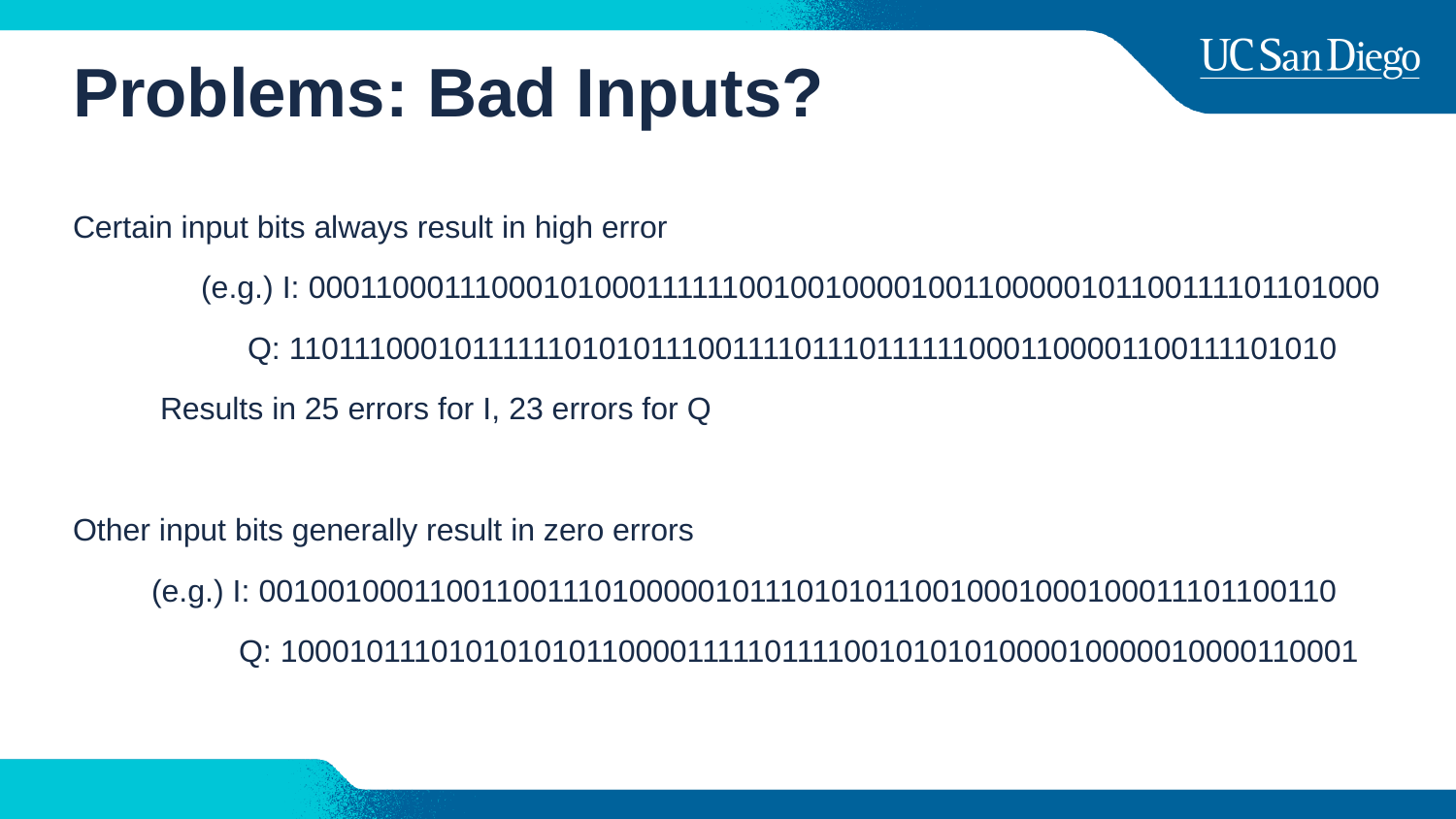

# Problems: Bad Inputs?
Certain input bits always result in high error
	(e.g.) I: 0001100011100010100011111100100100001001100000101100111101101000
                    Q: 1101110001011111101010111001111011101111110001100001100111101010
          Results in 25 errors for I, 23 errors for Q

Other input bits generally result in zero errors
         (e.g.) I: 0010010001100110011101000001011101010110010001000100011101100110
                   Q: 1000101110101010101100001111101111001010101000010000010000110001